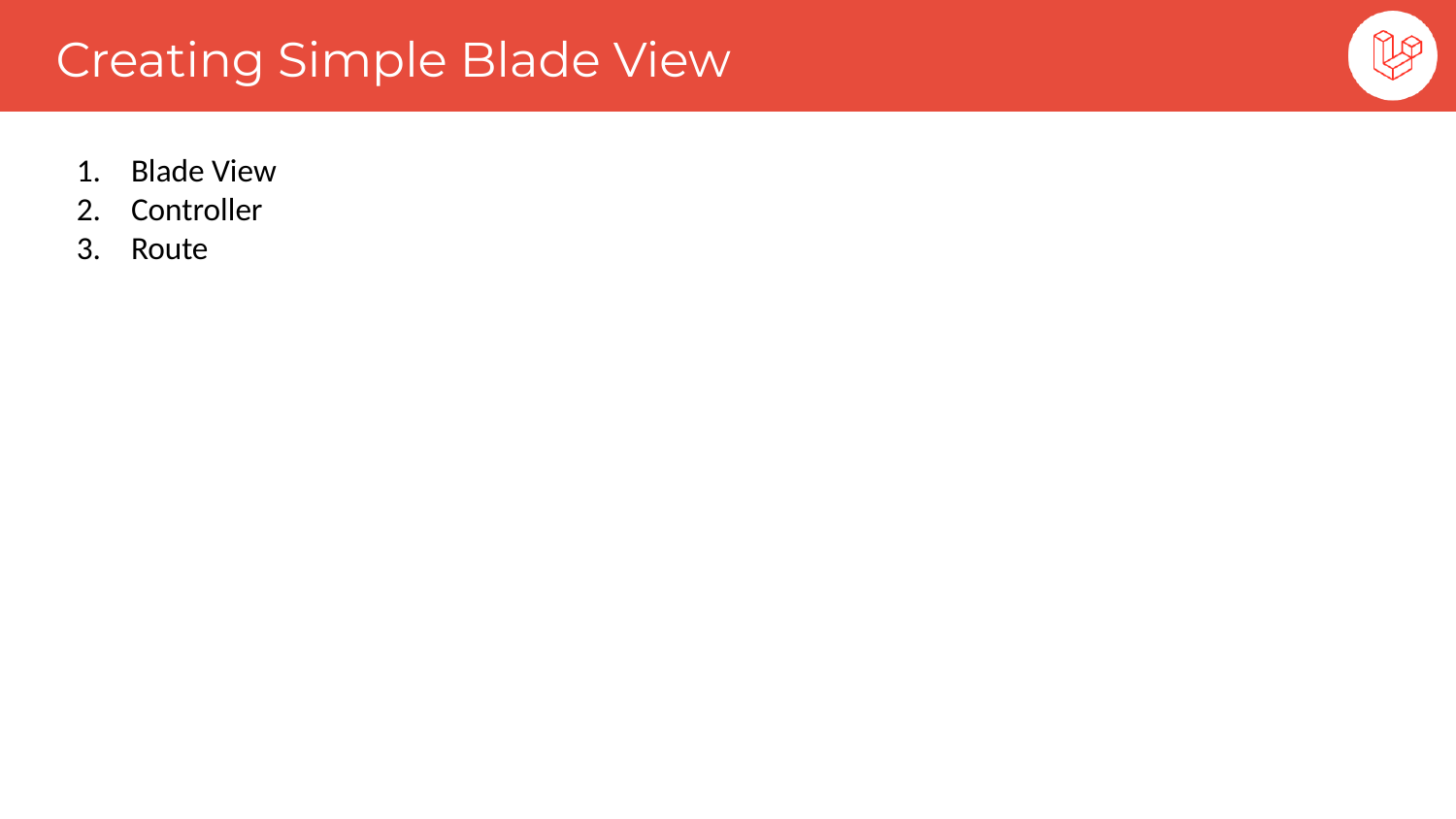

Creating Simple Blade View
Blade View
Controller
Route